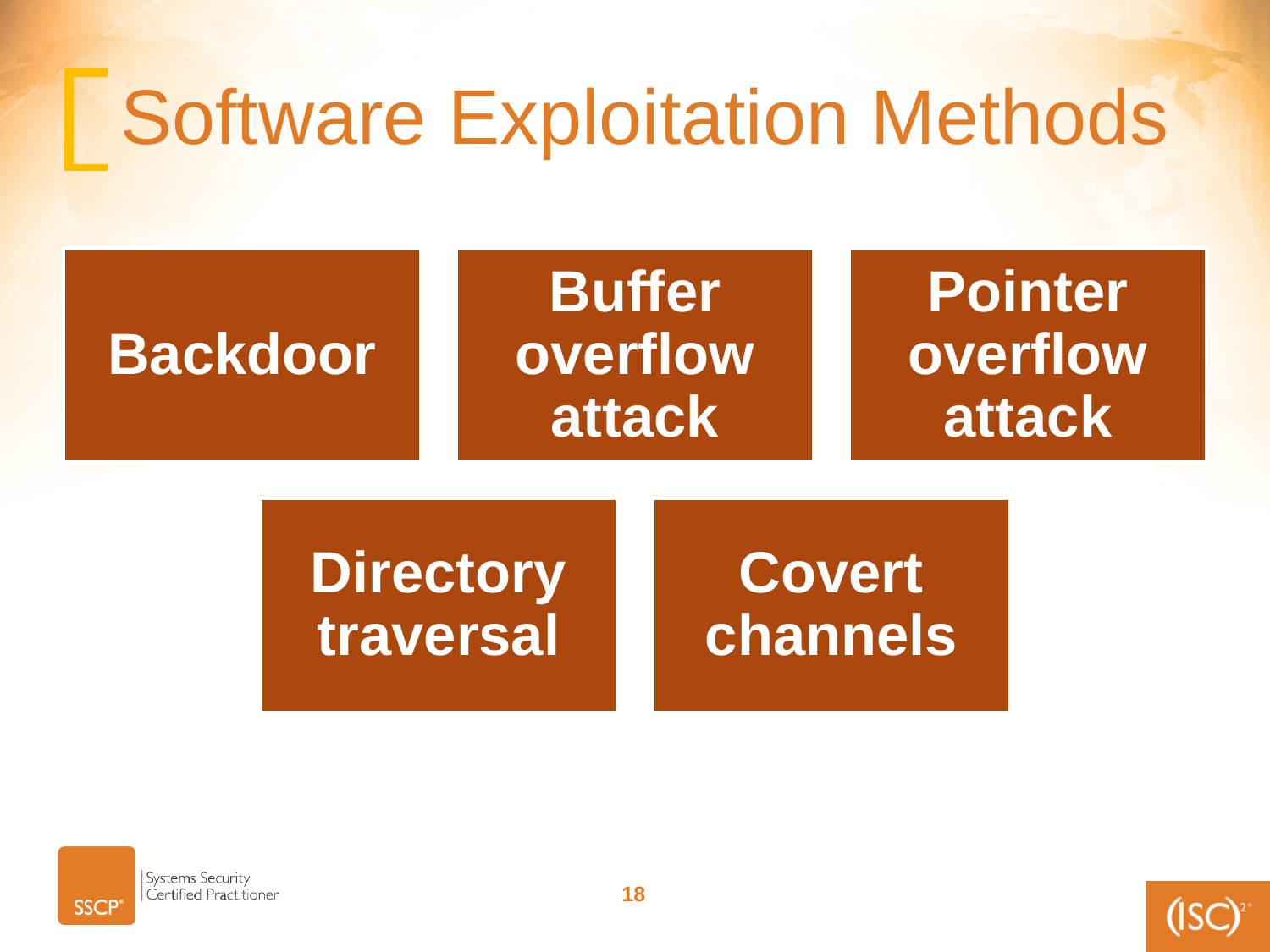

# Software Exploitation Methods
Backdoor
Buffer overflow attack
Pointer overflow attack
Directory traversal
Covert channels